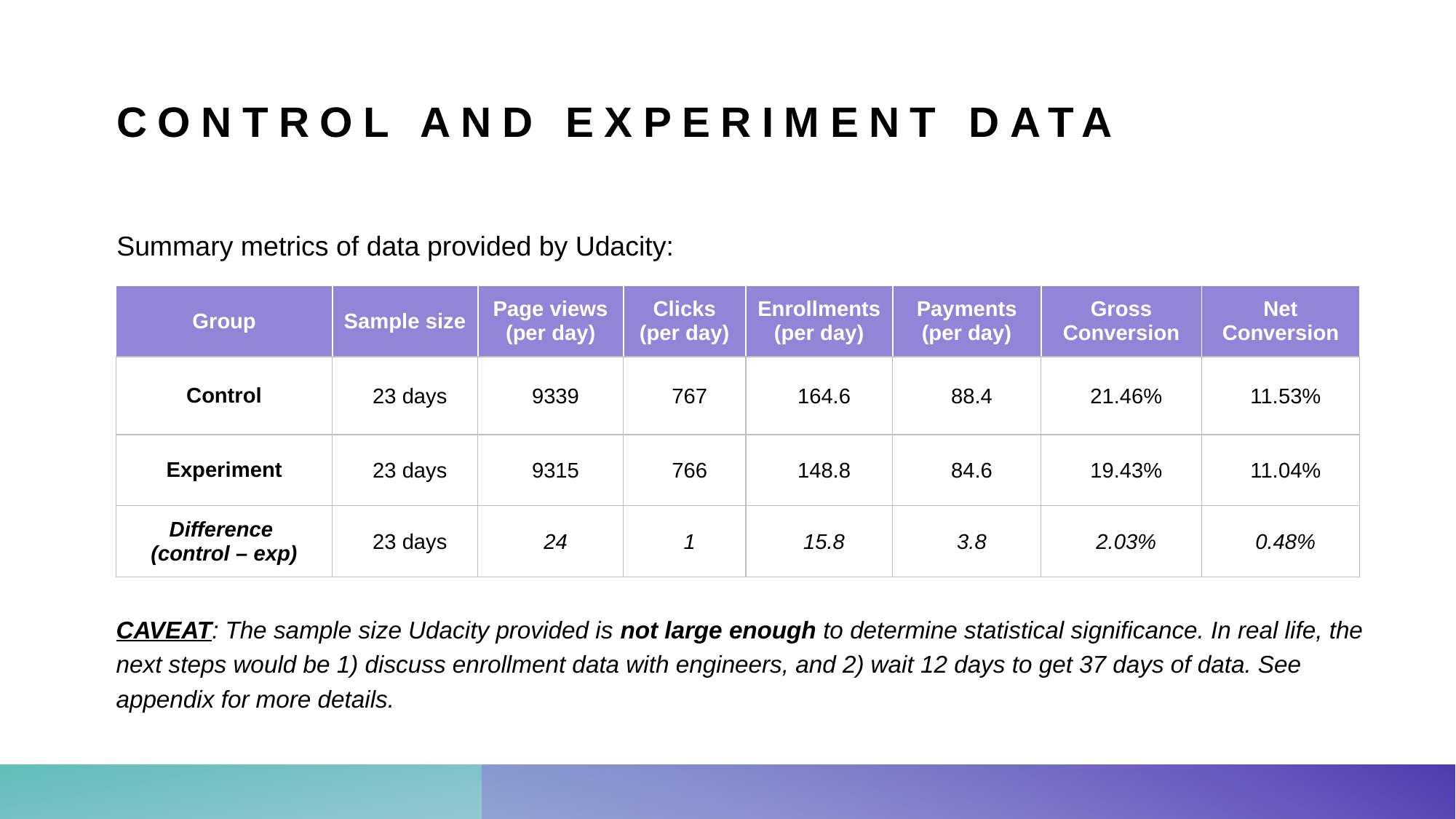

# Control and Experiment data
Summary metrics of data provided by Udacity:
| Group | Sample size | Page views (per day) | Clicks (per day) | Enrollments (per day) | Payments (per day) | Gross Conversion | Net Conversion |
| --- | --- | --- | --- | --- | --- | --- | --- |
| Control | 23 days | 9339 | 767 | 164.6 | 88.4 | 21.46% | 11.53% |
| Experiment | 23 days | 9315 | 766 | 148.8 | 84.6 | 19.43% | 11.04% |
| Difference (control – exp) | 23 days | 24 | 1 | 15.8 | 3.8 | 2.03% | 0.48% |
CAVEAT: The sample size Udacity provided is not large enough to determine statistical significance. In real life, the next steps would be 1) discuss enrollment data with engineers, and 2) wait 12 days to get 37 days of data. See appendix for more details.